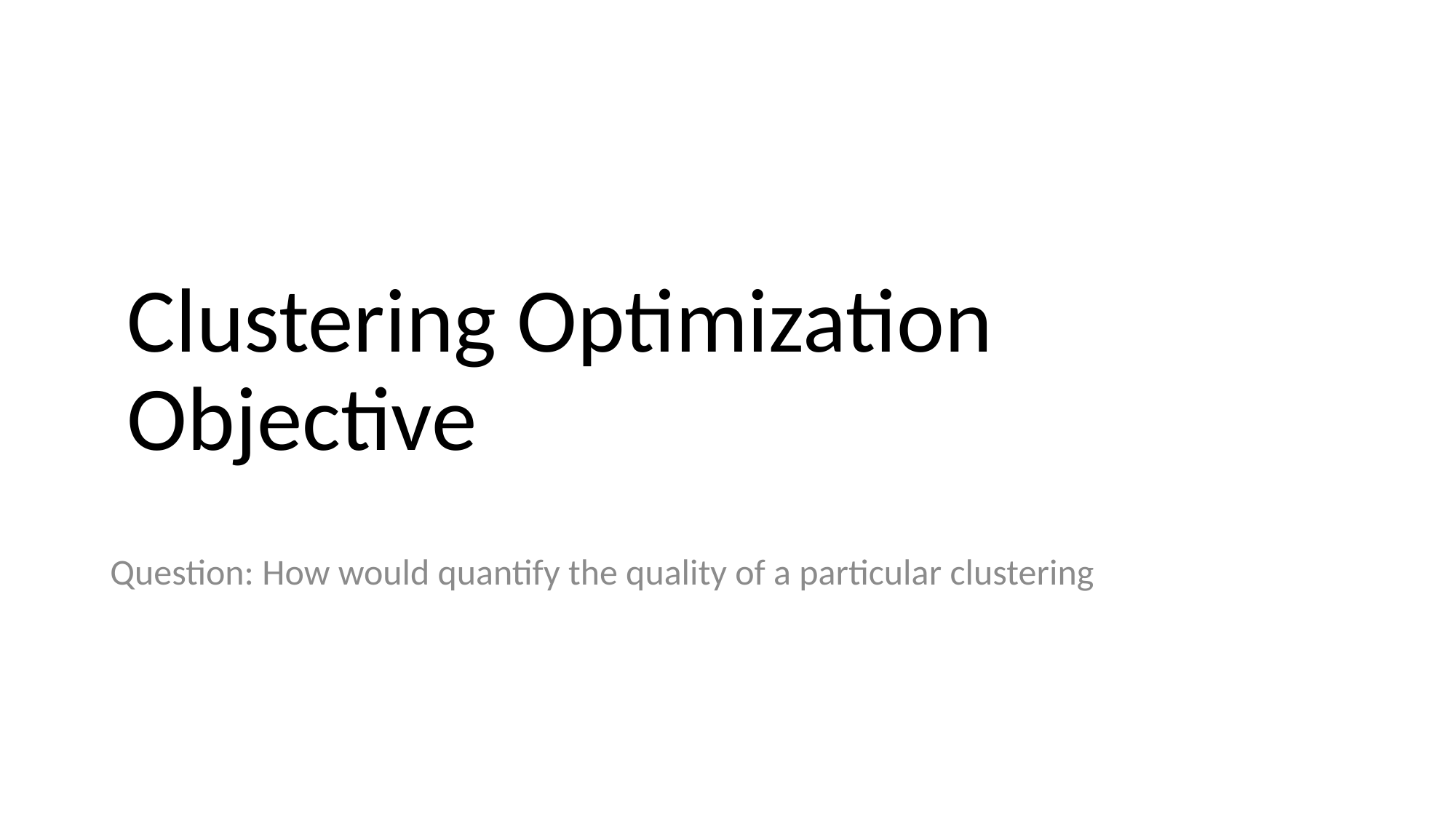

# Clustering Optimization Objective
Question: How would quantify the quality of a particular clustering